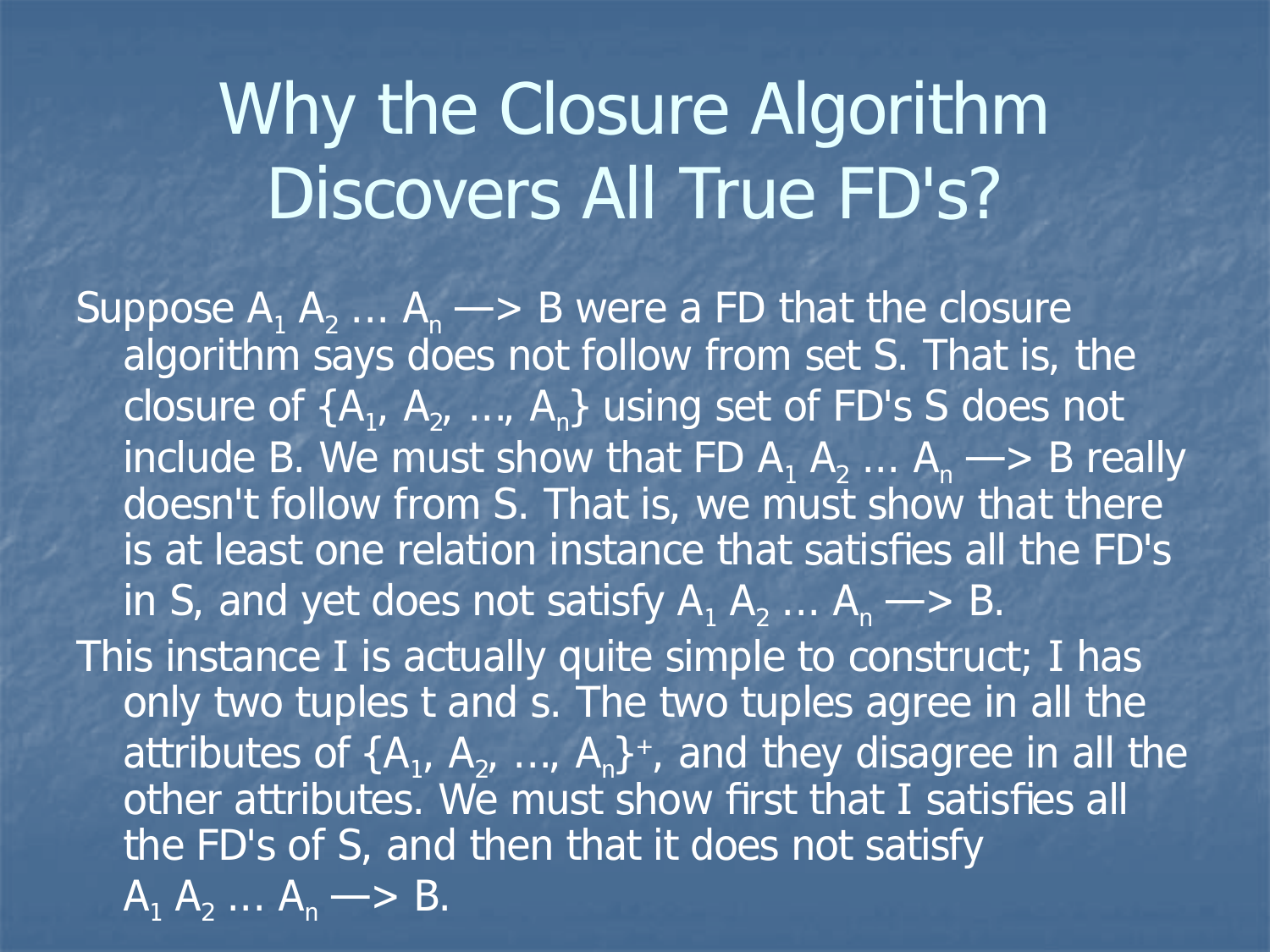

# Why the Closure Algorithm Discovers All True FD's?
Suppose A1 A2 ... An —> B were a FD that the closure algorithm says does not follow from set S. That is, the closure of {A1, A2, ..., An} using set of FD's S does not include B. We must show that FD A1 A2 ... An —> B really doesn't follow from S. That is, we must show that there is at least one relation instance that satisfies all the FD's in S, and yet does not satisfy A1 A2 ... An —> B.
This instance I is actually quite simple to construct; I has only two tuples t and s. The two tuples agree in all the attributes of {A1, A2, ..., An}+, and they disagree in all the other attributes. We must show first that I satisfies all the FD's of S, and then that it does not satisfy
A1 A2 ... An —> B.